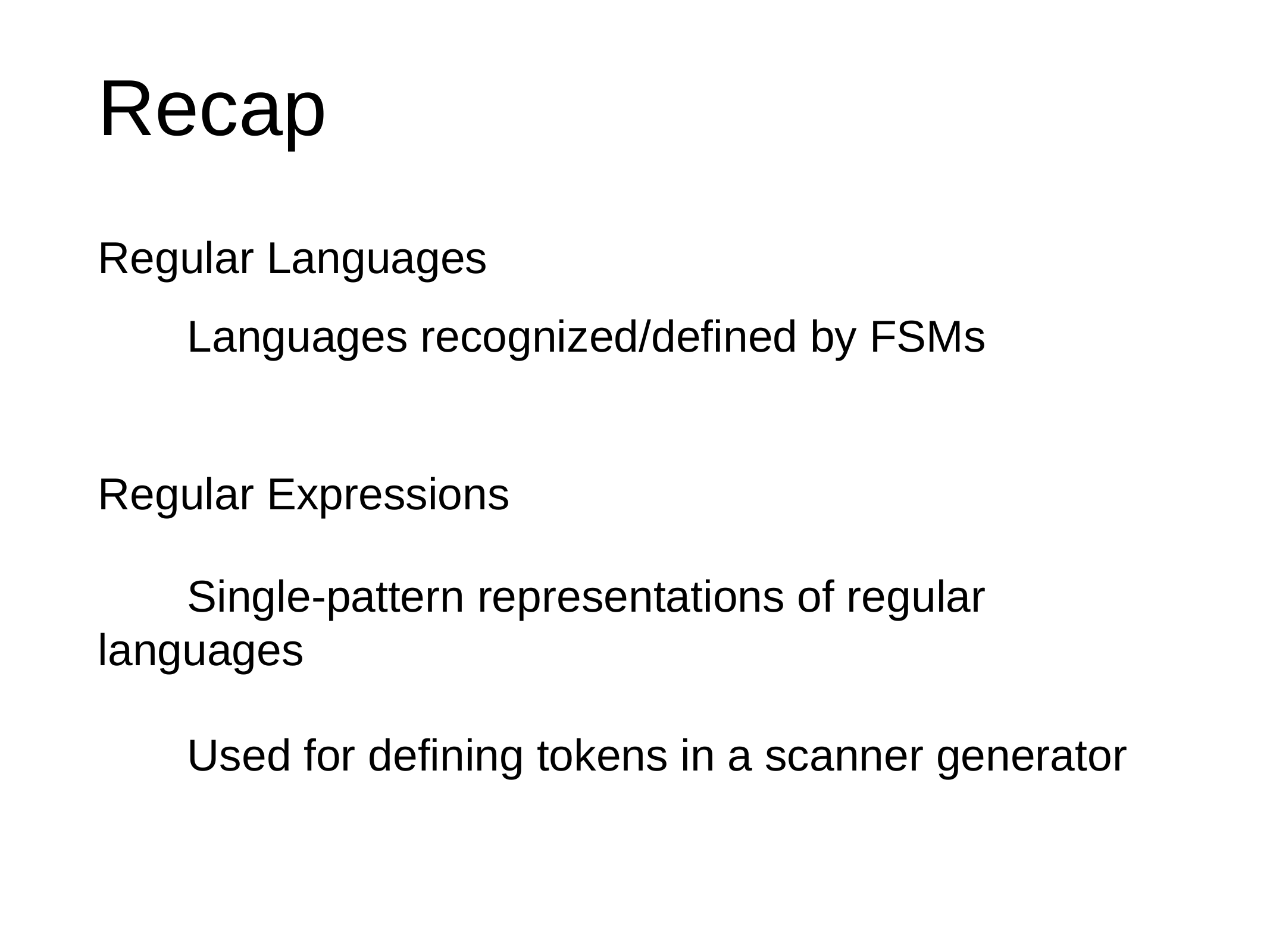

# Recap
Regular Languages
	Languages recognized/defined by FSMs

Regular Expressions
	Single-pattern representations of regular languages
	Used for defining tokens in a scanner generator